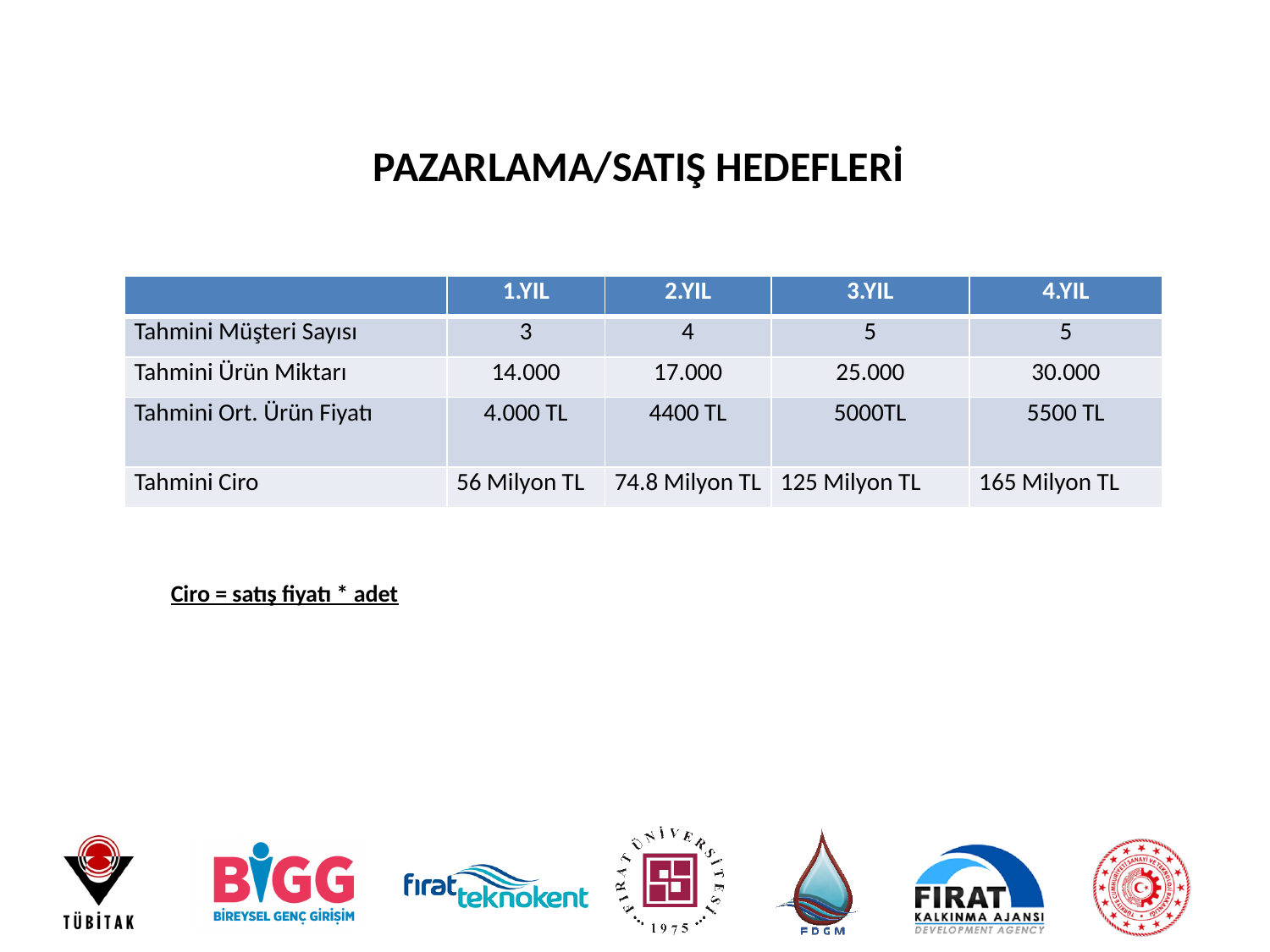

# PAZARLAMA/SATIŞ HEDEFLERİ
|  | 1.YIL | 2.YIL | 3.YIL | 4.YIL |
| --- | --- | --- | --- | --- |
| Tahmini Müşteri Sayısı | 3 | 4 | 5 | 5 |
| Tahmini Ürün Miktarı | 14.000 | 17.000 | 25.000 | 30.000 |
| Tahmini Ort. Ürün Fiyatı | 4.000 TL | 4400 TL | 5000TL | 5500 TL |
| Tahmini Ciro | 56 Milyon TL | 74.8 Milyon TL | 125 Milyon TL | 165 Milyon TL |
Ciro = satış fiyatı * adet